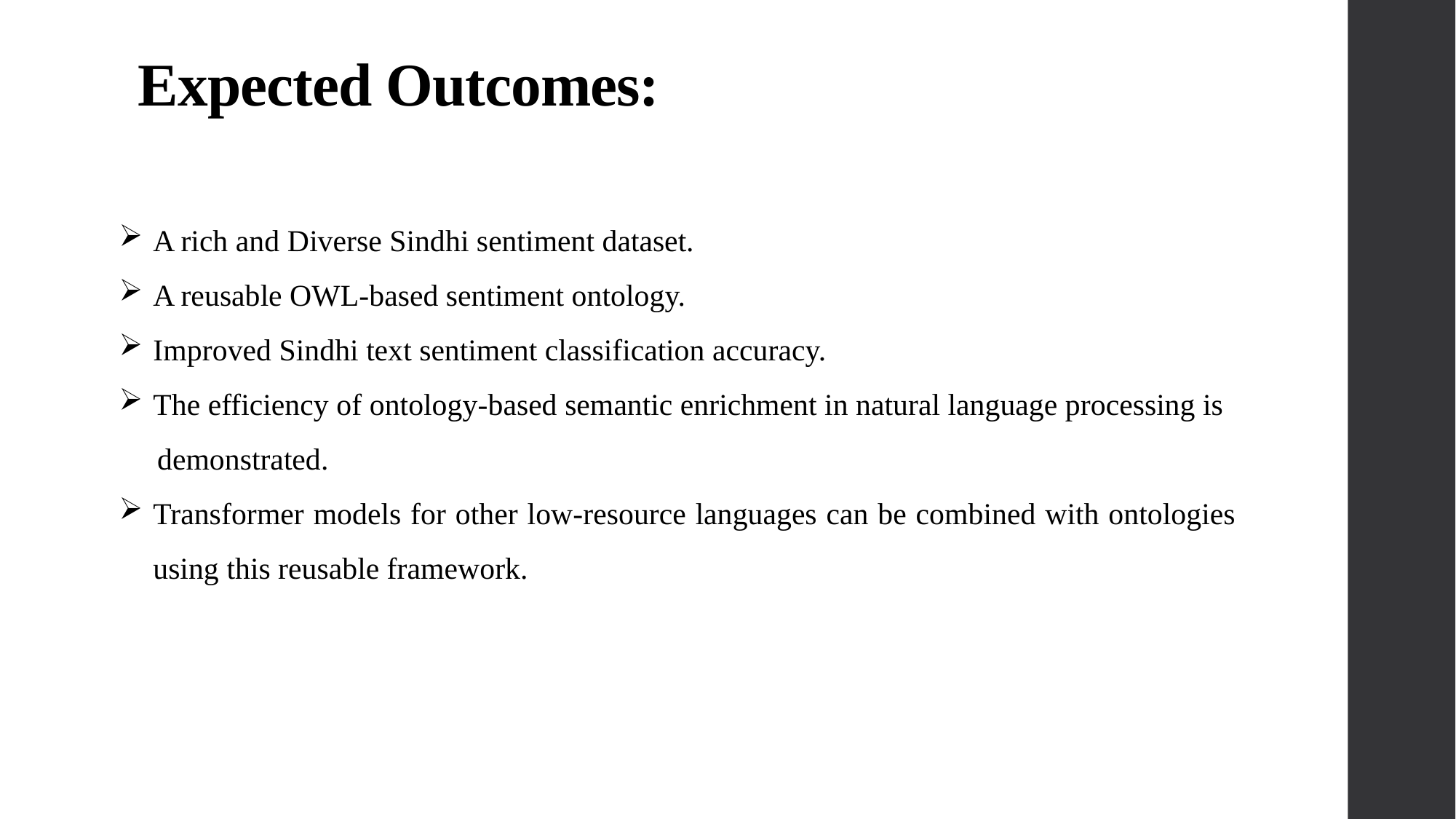

# Expected Outcomes:
A rich and Diverse Sindhi sentiment dataset.
A reusable OWL-based sentiment ontology.
Improved Sindhi text sentiment classification accuracy.
The efficiency of ontology-based semantic enrichment in natural language processing is
     demonstrated.
Transformer models for other low-resource languages can be combined with ontologies   using this reusable framework.